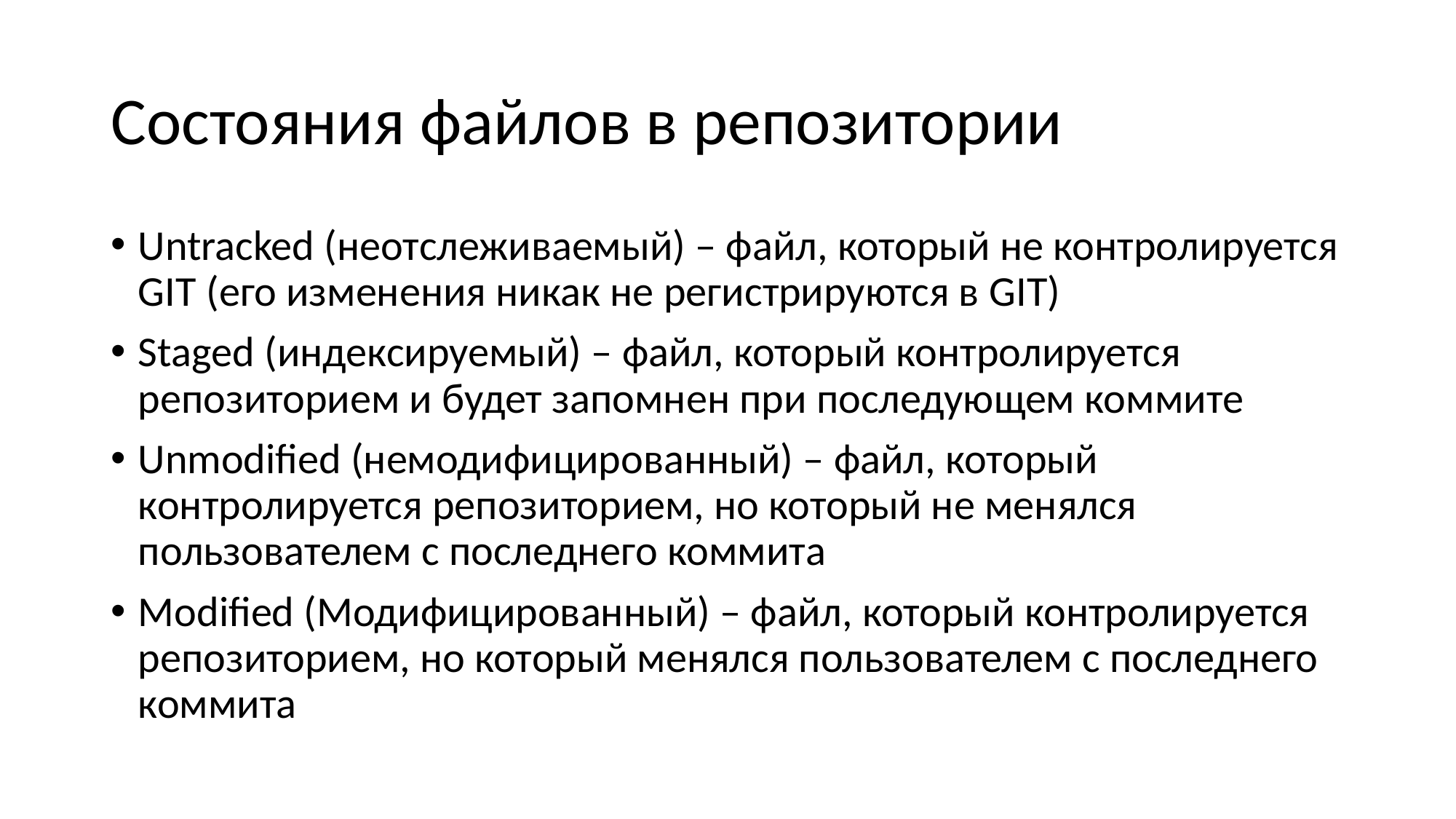

# Состояния файлов в репозитории
Untracked (неотслеживаемый) – файл, который не контролируется GIT (его изменения никак не регистрируются в GIT)
Staged (индексируемый) – файл, который контролируется репозиторием и будет запомнен при последующем коммите
Unmodified (немодифицированный) – файл, который контролируется репозиторием, но который не менялся пользователем с последнего коммита
Modified (Модифицированный) – файл, который контролируется репозиторием, но который менялся пользователем с последнего коммита